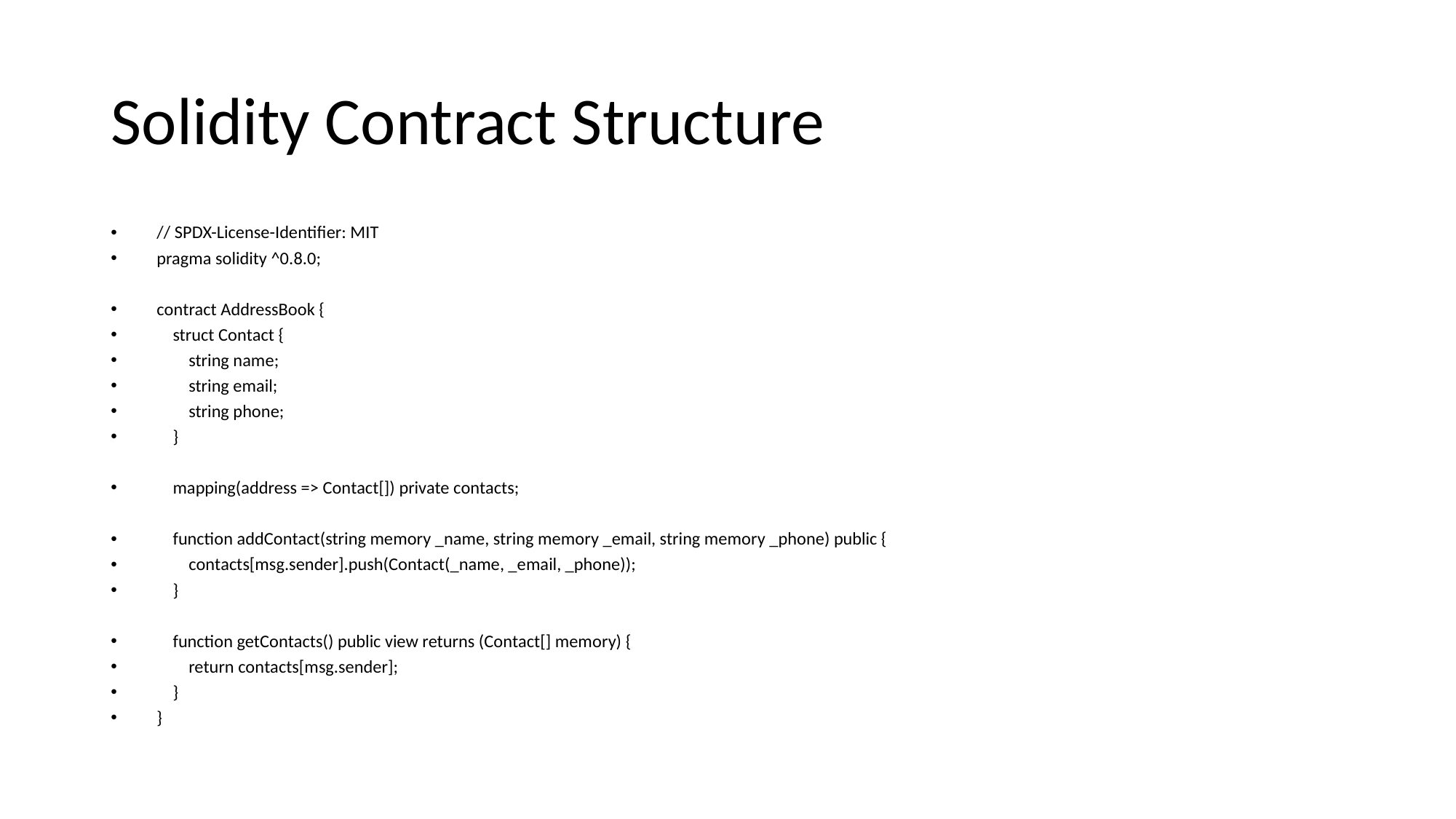

# Solidity Contract Structure
// SPDX-License-Identifier: MIT
pragma solidity ^0.8.0;

contract AddressBook {
    struct Contact {
        string name;
        string email;
        string phone;
    }

    mapping(address => Contact[]) private contacts;

    function addContact(string memory _name, string memory _email, string memory _phone) public {
        contacts[msg.sender].push(Contact(_name, _email, _phone));
    }

    function getContacts() public view returns (Contact[] memory) {
        return contacts[msg.sender];
    }
}